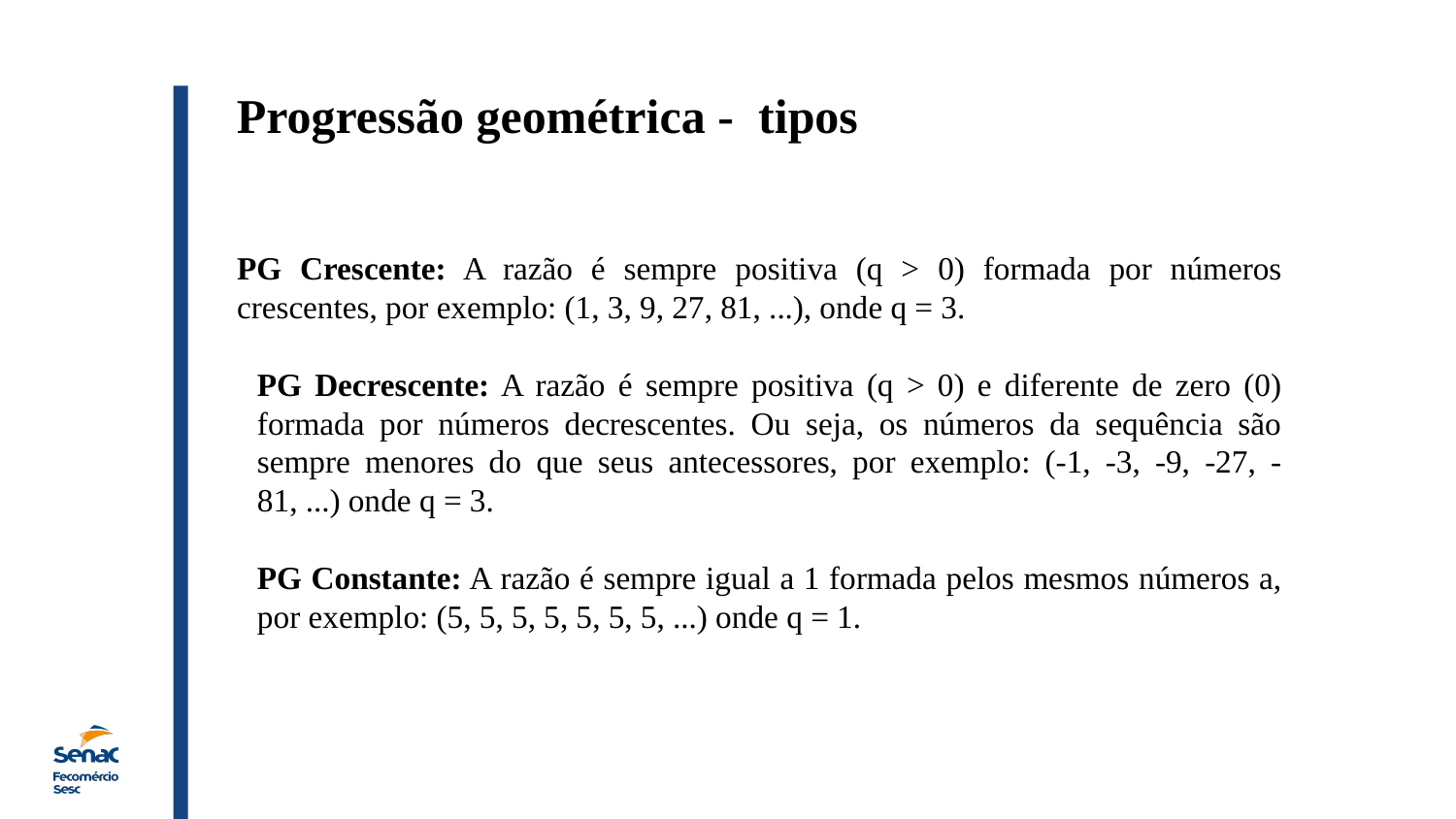

Progressão geométrica -  tipos
PG Crescente: A razão é sempre positiva (q > 0) formada por números crescentes, por exemplo: (1, 3, 9, 27, 81, ...), onde q = 3.

PG Decrescente: A razão é sempre positiva (q > 0) e diferente de zero (0) formada por números decrescentes. Ou seja, os números da sequência são sempre menores do que seus antecessores, por exemplo: (-1, -3, -9, -27, -81, ...) onde q = 3.

PG Constante: A razão é sempre igual a 1 formada pelos mesmos números a, por exemplo: (5, 5, 5, 5, 5, 5, 5, ...) onde q = 1.